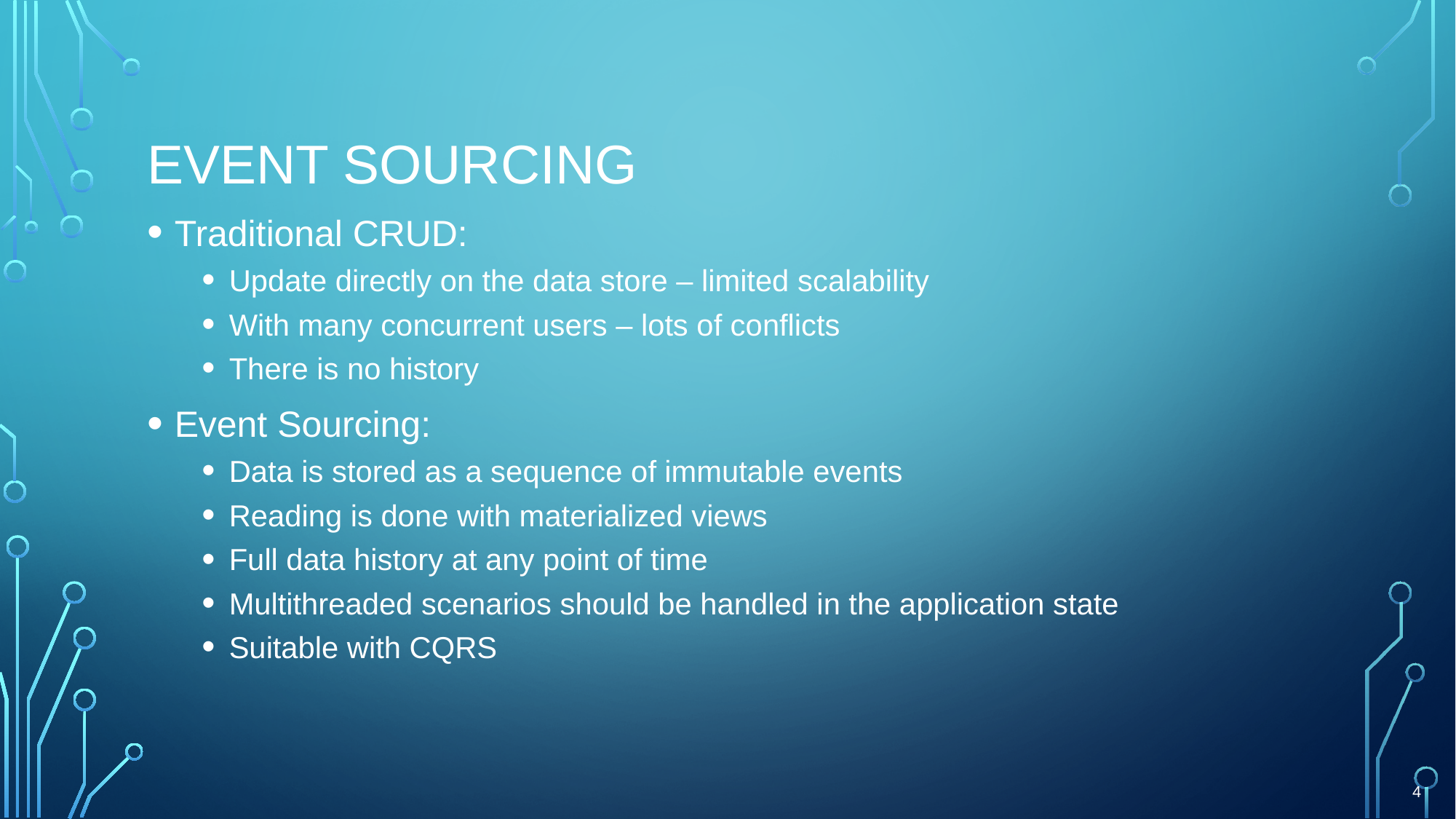

# Event Sourcing
Traditional CRUD:
Update directly on the data store – limited scalability
With many concurrent users – lots of conflicts
There is no history
Event Sourcing:
Data is stored as a sequence of immutable events
Reading is done with materialized views
Full data history at any point of time
Multithreaded scenarios should be handled in the application state
Suitable with CQRS

4